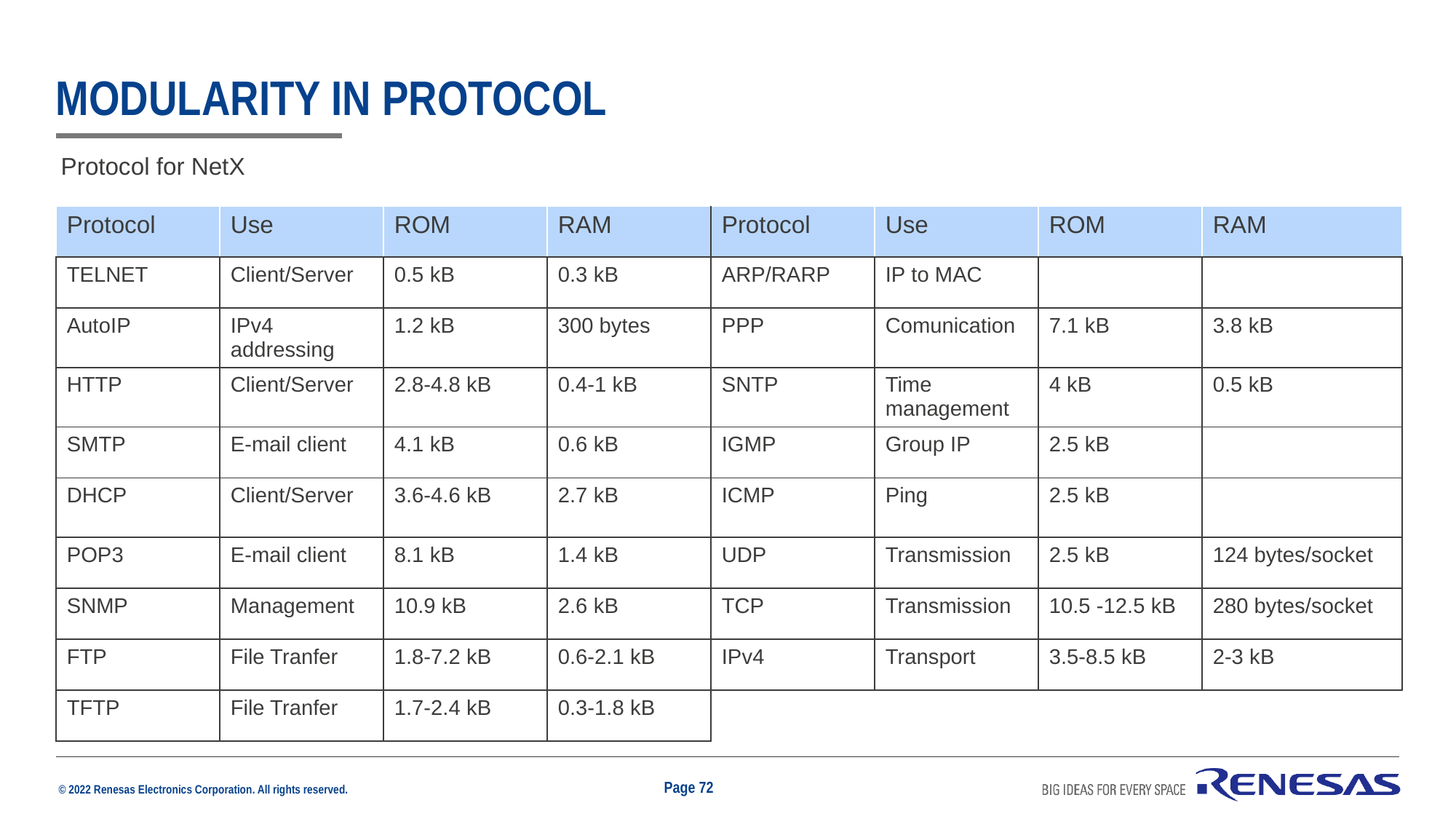

# Modularity in protocol
Protocol for NetX
| Protocol | Use | ROM | RAM | Protocol | Use | ROM | RAM |
| --- | --- | --- | --- | --- | --- | --- | --- |
| TELNET | Client/Server | 0.5 kB | 0.3 kB | ARP/RARP | IP to MAC |  |  |
| AutoIP | IPv4 addressing | 1.2 kB | 300 bytes | PPP | Comunication | 7.1 kB | 3.8 kB |
| HTTP | Client/Server | 2.8-4.8 kB | 0.4-1 kB | SNTP | Time management | 4 kB | 0.5 kB |
| SMTP | E-mail client | 4.1 kB | 0.6 kB | IGMP | Group IP | 2.5 kB |  |
| DHCP | Client/Server | 3.6-4.6 kB | 2.7 kB | ICMP | Ping | 2.5 kB |  |
| POP3 | E-mail client | 8.1 kB | 1.4 kB | UDP | Transmission | 2.5 kB | 124 bytes/socket |
| SNMP | Management | 10.9 kB | 2.6 kB | TCP | Transmission | 10.5 -12.5 kB | 280 bytes/socket |
| FTP | File Tranfer | 1.8-7.2 kB | 0.6-2.1 kB | IPv4 | Transport | 3.5-8.5 kB | 2-3 kB |
| TFTP | File Tranfer | 1.7-2.4 kB | 0.3-1.8 kB |  |  |  |  |